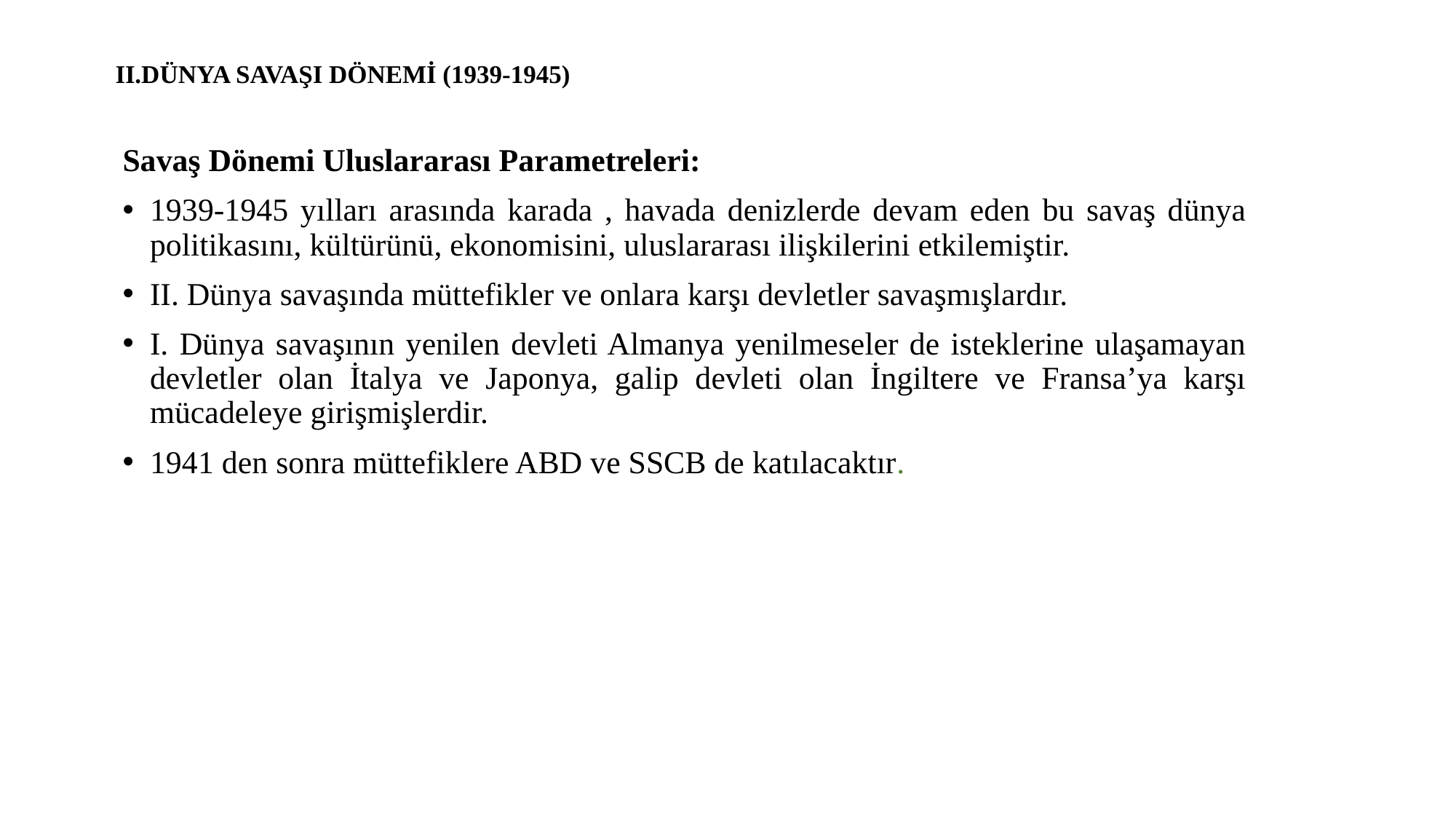

# II.DÜNYA SAVAŞI DÖNEMİ (1939-1945)
Savaş Dönemi Uluslararası Parametreleri:
1939-1945 yılları arasında karada , havada denizlerde devam eden bu savaş dünya politikasını, kültürünü, ekonomisini, uluslararası ilişkilerini etkilemiştir.
II. Dünya savaşında müttefikler ve onlara karşı devletler savaşmışlardır.
I. Dünya savaşının yenilen devleti Almanya yenilmeseler de isteklerine ulaşamayan devletler olan İtalya ve Japonya, galip devleti olan İngiltere ve Fransa’ya karşı mücadeleye girişmişlerdir.
1941 den sonra müttefiklere ABD ve SSCB de katılacaktır.